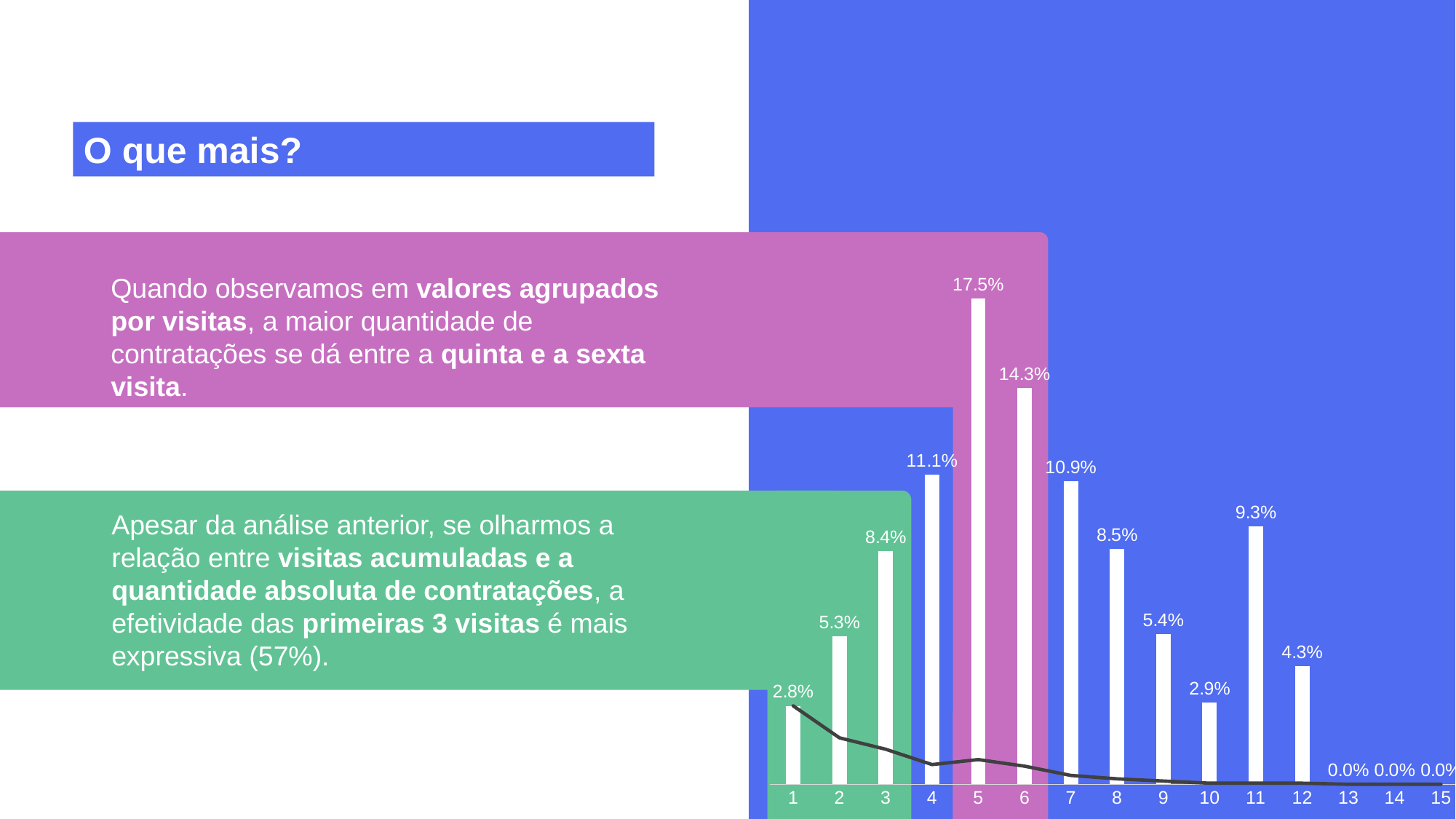

O que mais?

### Chart

| Category | tenants_that_signed | eficiência da visita |
|---|---|---|
| 1 | 0.028249665966787556 | 0.028249665966787556 |
| 2 | 0.05337925096857512 | 0.016725114647963314 |
| 3 | 0.08411214953271028 | 0.012596221133659902 |
| 4 | 0.11149825783972125 | 0.007079646017699115 |
| 5 | 0.175 | 0.008883248730964468 |
| 6 | 0.14285714285714285 | 0.006517311608961304 |
| 7 | 0.10921501706484642 | 0.003184396457358941 |
| 8 | 0.0847457627118644 | 0.0019506485906563933 |
| 9 | 0.05405405405405406 | 0.0011477761836441894 |
| 10 | 0.029411764705882353 | 0.0003781075716041214 |
| 11 | 0.09302325581395349 | 0.00037671877943115466 |
| 12 | 0.0425531914893617 | 0.00037355248412401944 |
| 13 | 0.0 | 0.0 |
| 14 | 0.0 | 0.0 |
| 15 | 0.0 | 0.0 |

Quando observamos em valores agrupados por visitas, a maior quantidade de contratações se dá entre a quinta e a sexta visita.

Apesar da análise anterior, se olharmos a relação entre visitas acumuladas e a quantidade absoluta de contratações, a efetividade das primeiras 3 visitas é mais expressiva (57%).